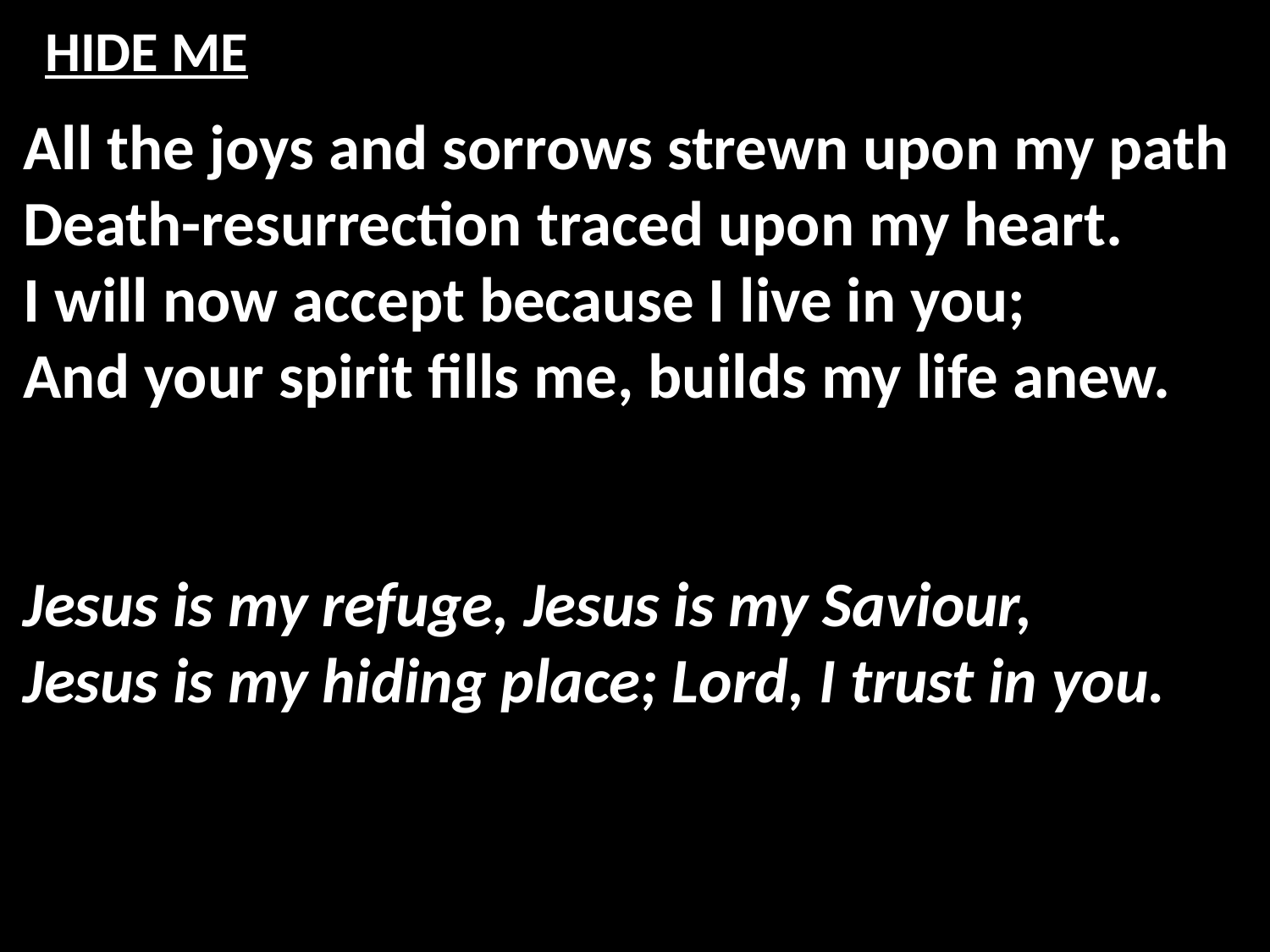

# HIDE ME
All the joys and sorrows strewn upon my path
Death-resurrection traced upon my heart.
I will now accept because I live in you;
And your spirit fills me, builds my life anew.

Jesus is my refuge, Jesus is my Saviour,
Jesus is my hiding place; Lord, I trust in you.